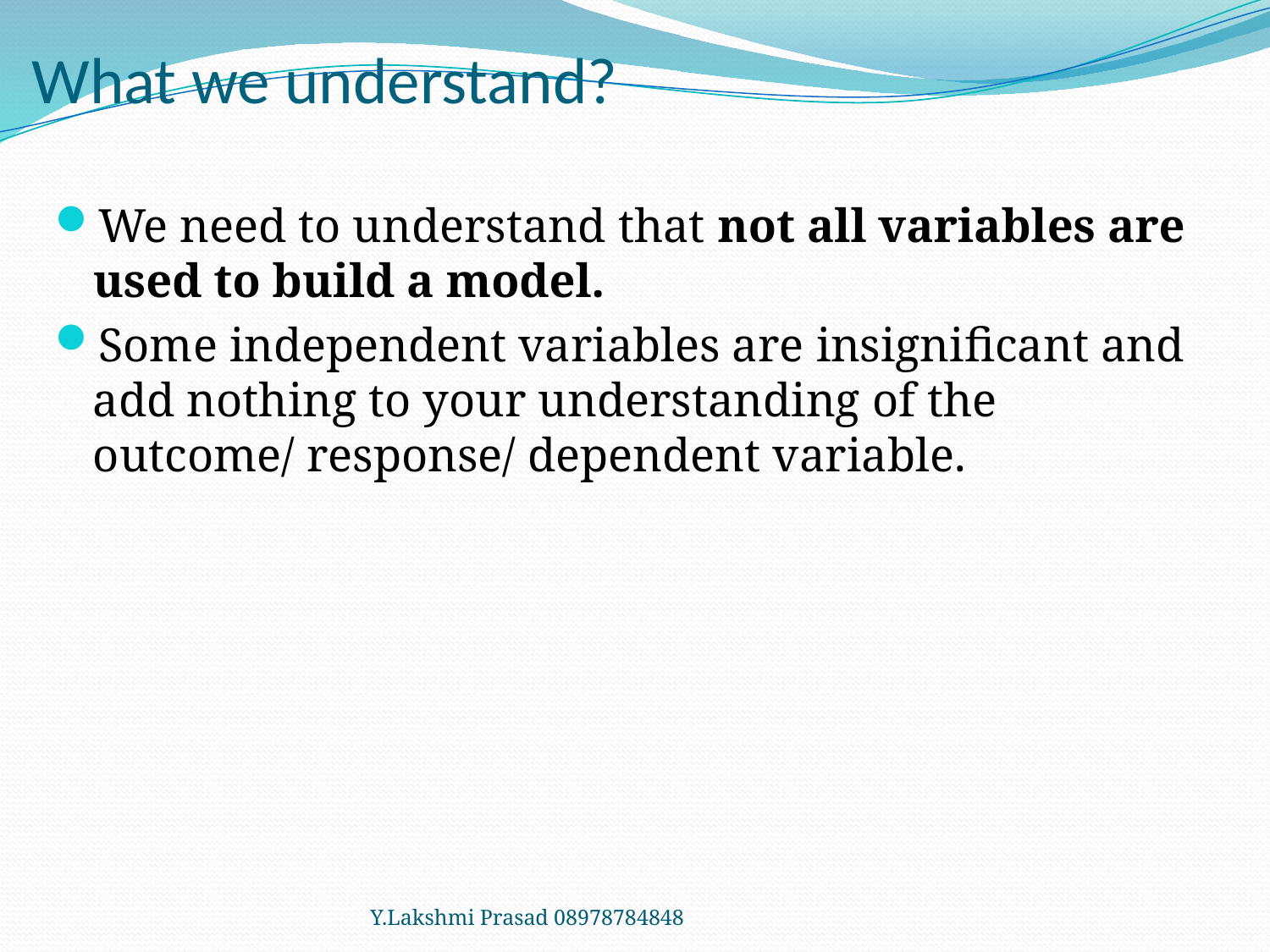

# What we understand?
We need to understand that not all variables are used to build a model.
Some independent variables are insignificant and add nothing to your understanding of the outcome/ response/ dependent variable.
Y.Lakshmi Prasad 08978784848